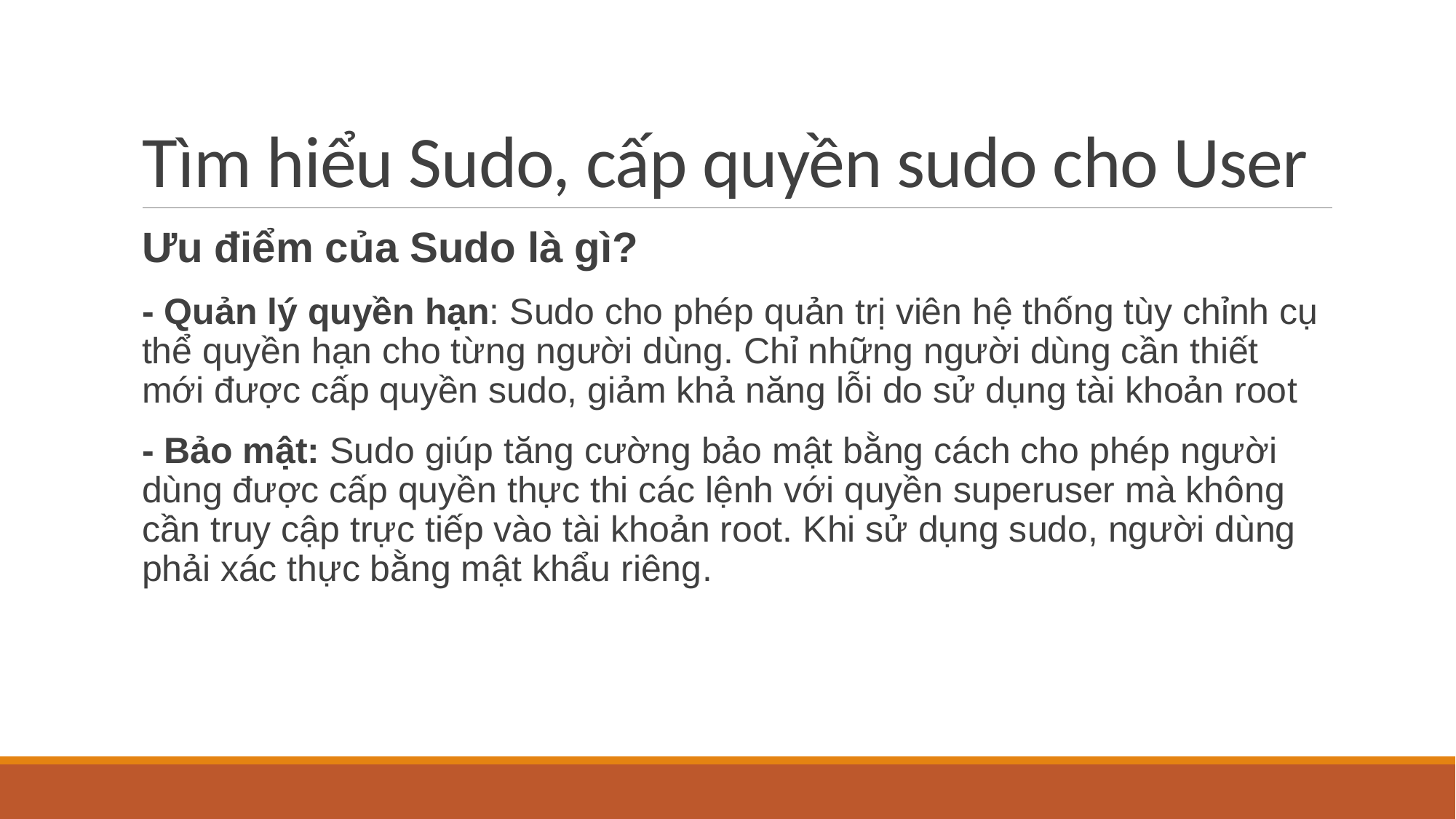

# Tìm hiểu Sudo, cấp quyền sudo cho User
Ưu điểm của Sudo là gì?
- Quản lý quyền hạn: Sudo cho phép quản trị viên hệ thống tùy chỉnh cụ thể quyền hạn cho từng người dùng. Chỉ những người dùng cần thiết mới được cấp quyền sudo, giảm khả năng lỗi do sử dụng tài khoản root
- Bảo mật: Sudo giúp tăng cường bảo mật bằng cách cho phép người dùng được cấp quyền thực thi các lệnh với quyền superuser mà không cần truy cập trực tiếp vào tài khoản root. Khi sử dụng sudo, người dùng phải xác thực bằng mật khẩu riêng.